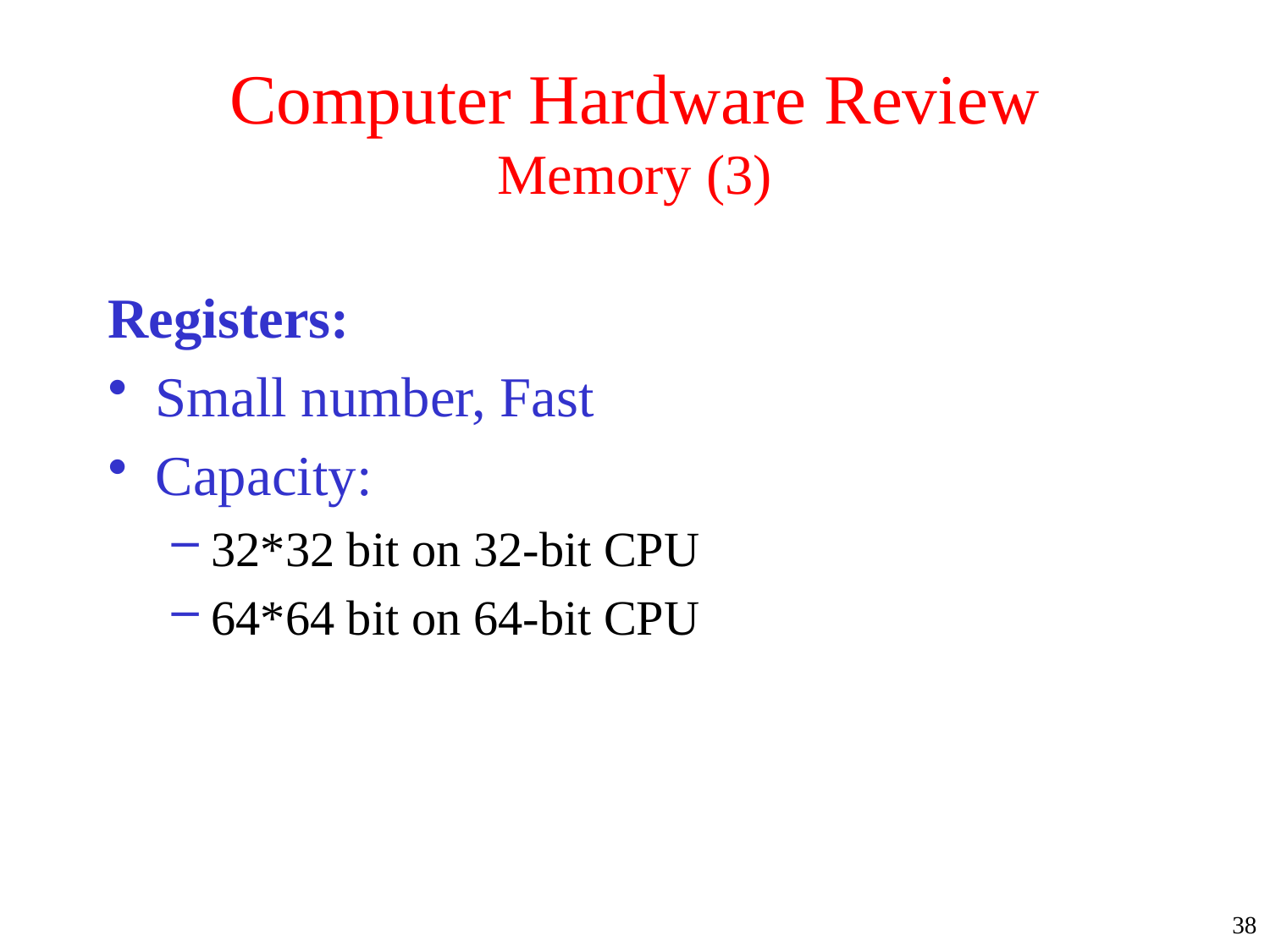

# Computer Hardware Review Memory (3)
Registers:
Small number, Fast
Capacity:
32*32 bit on 32-bit CPU
64*64 bit on 64-bit CPU
38